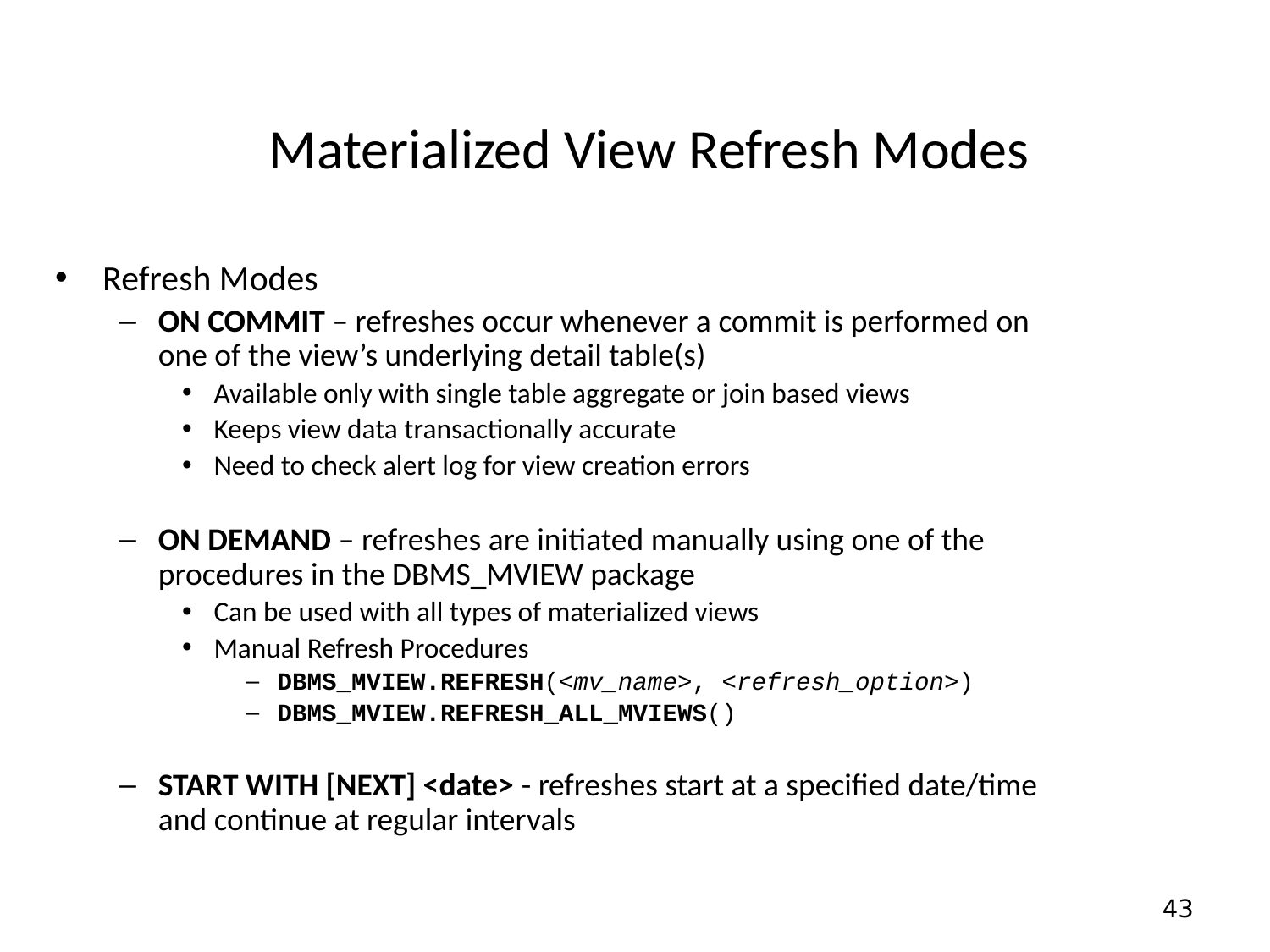

# Materialized View Refresh Modes
Refresh Modes
ON COMMIT – refreshes occur whenever a commit is performed on one of the view’s underlying detail table(s)
Available only with single table aggregate or join based views
Keeps view data transactionally accurate
Need to check alert log for view creation errors

ON DEMAND – refreshes are initiated manually using one of the procedures in the DBMS_MVIEW package
Can be used with all types of materialized views
Manual Refresh Procedures
DBMS_MVIEW.REFRESH(<mv_name>, <refresh_option>)
DBMS_MVIEW.REFRESH_ALL_MVIEWS()

START WITH [NEXT] <date> - refreshes start at a specified date/time and continue at regular intervals

43